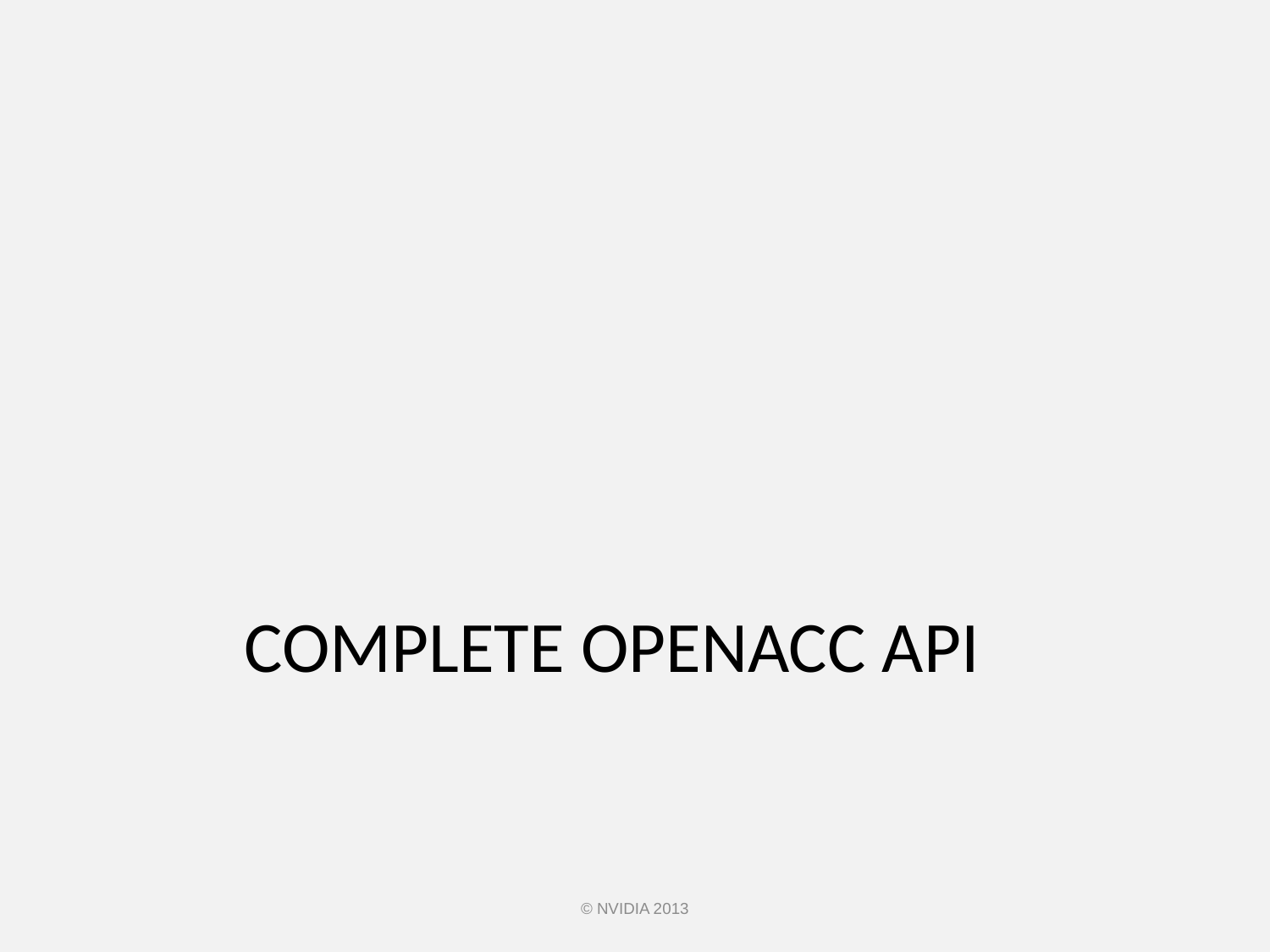

# Complete OpenACC API
© NVIDIA 2013